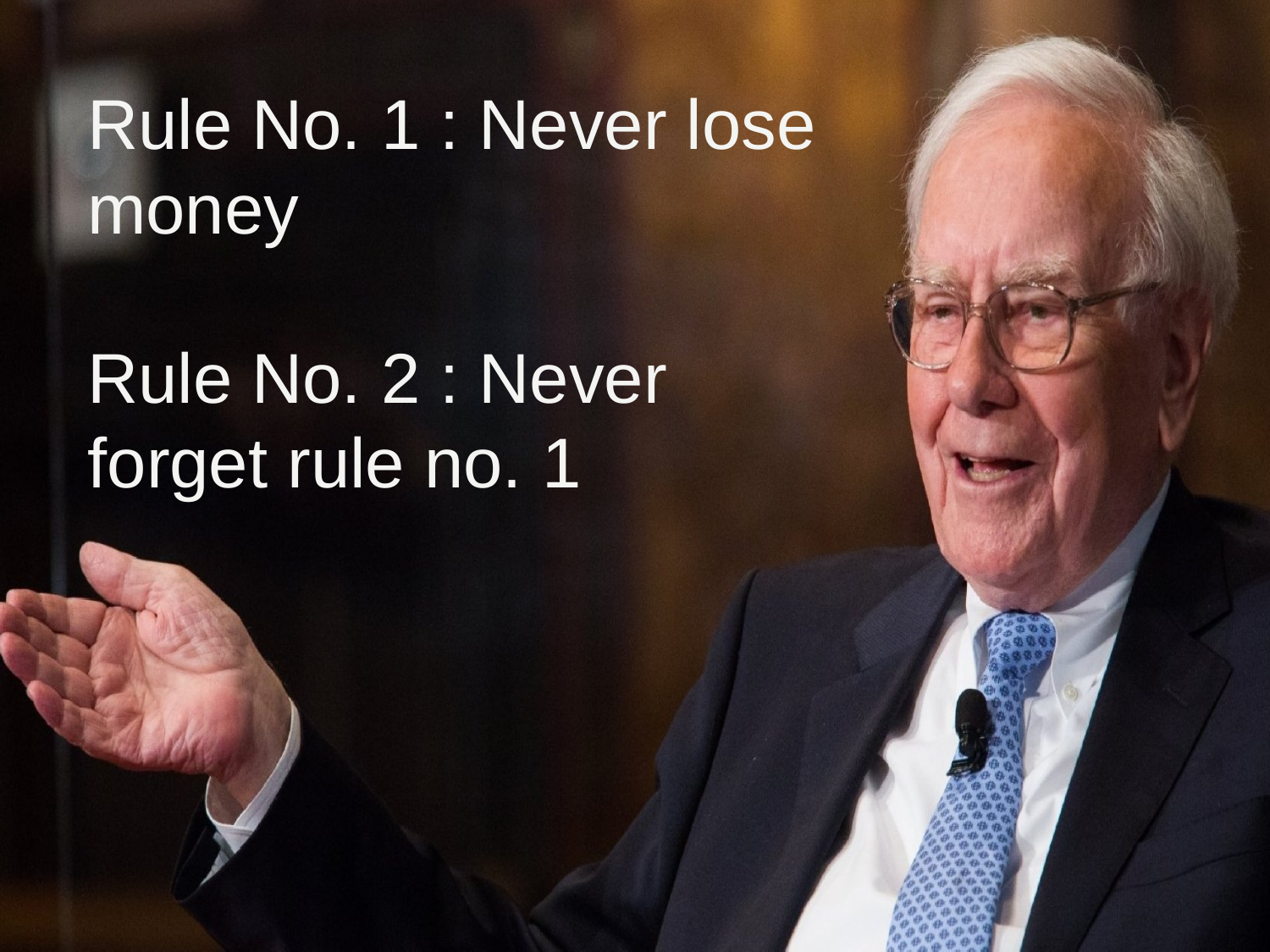

Rule No. 1 : Never lose money

Rule No. 2 : Never forget rule no. 1